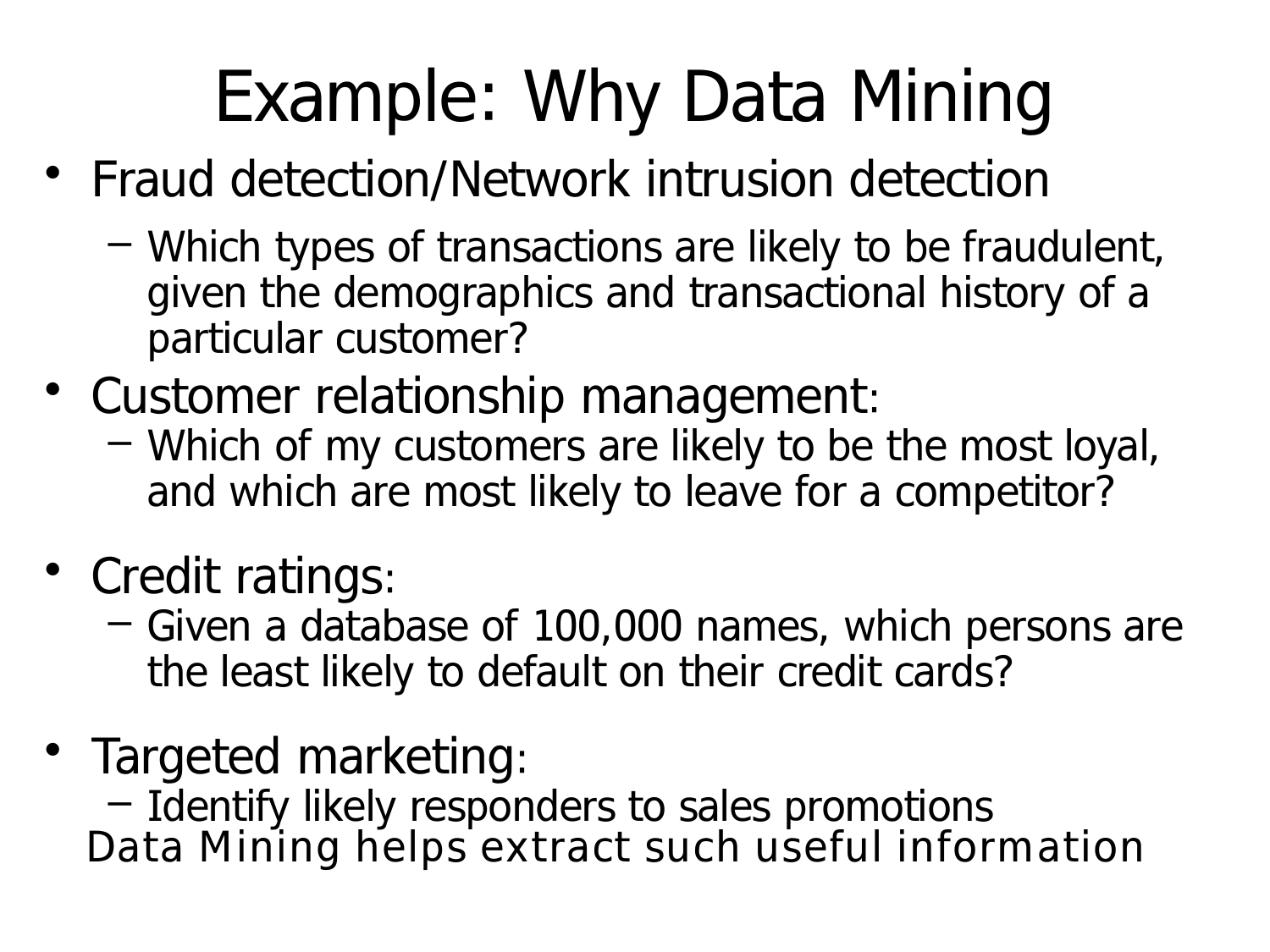

# Example: Why Data Mining
Fraud detection/Network intrusion detection
Which types of transactions are likely to be fraudulent, given the demographics and transactional history of a particular customer?
Customer relationship management:
Which of my customers are likely to be the most loyal, and which are most likely to leave for a competitor?

Credit ratings:
Given a database of 100,000 names, which persons are the least likely to default on their credit cards?

Targeted marketing:
Identify likely responders to sales promotions

Data Mining helps extract such useful information